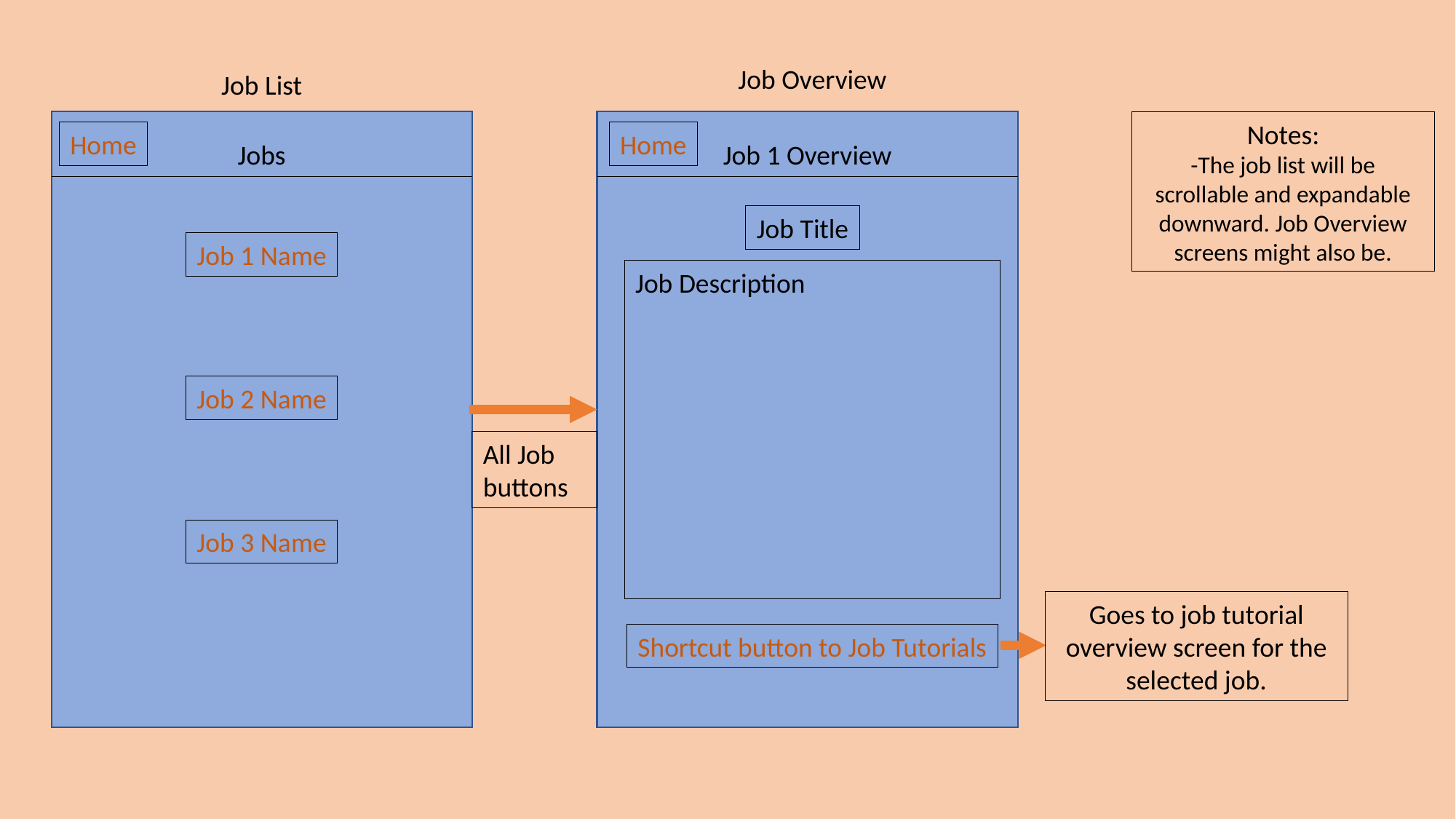

Job Overview
Job List

Notes:
-The job list will be scrollable and expandable downward. Job Overview screens might also be.
Home
Home
Jobs
Job 1 Overview
Job Title
Job 1 Name
Job Description

Job 2 Name
All Job  buttons
Job 3 Name
Goes to job tutorial overview screen for the selected job.
Shortcut button to Job Tutorials